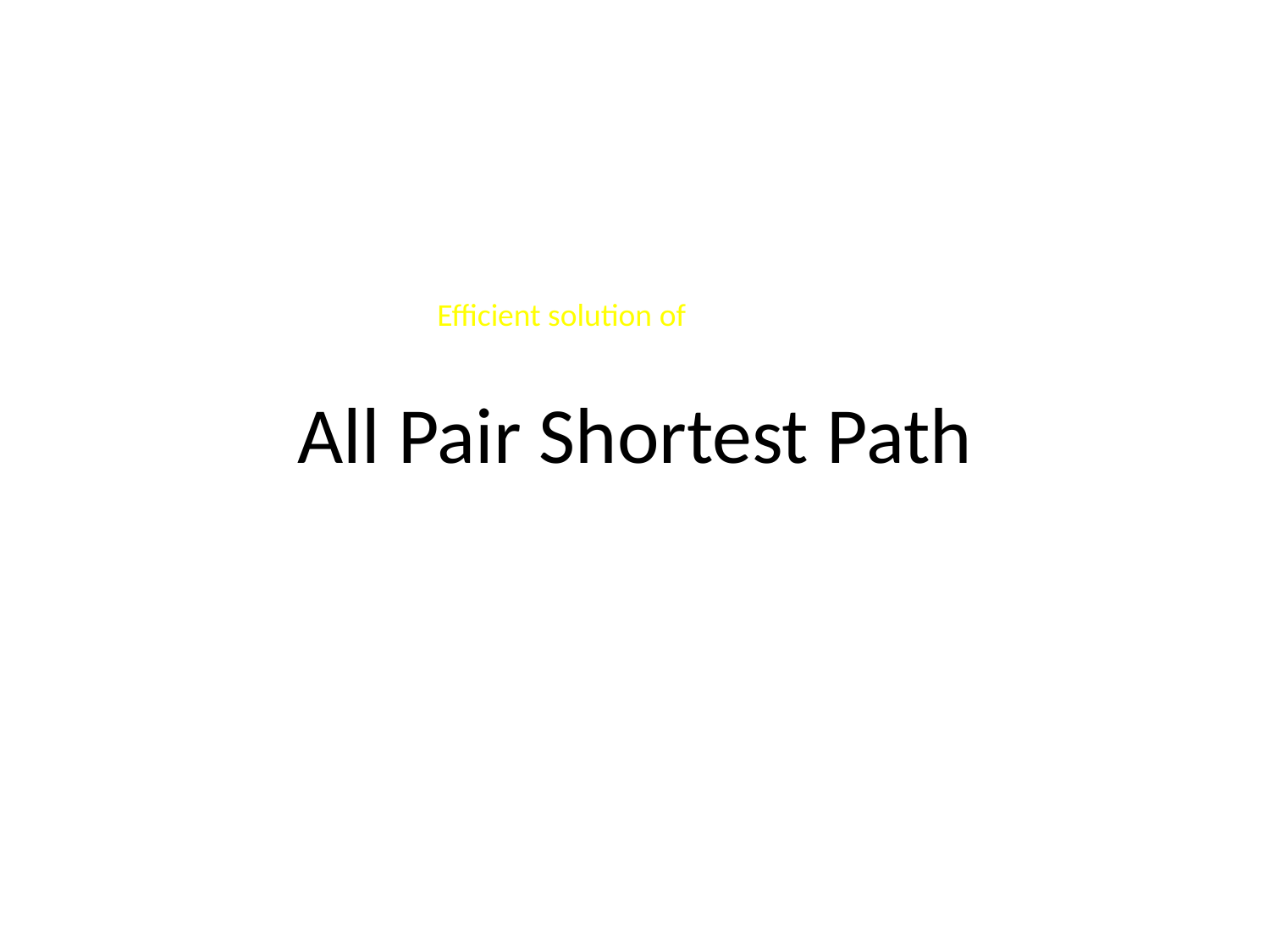

# All Pair Shortest Path
Efficient solution of